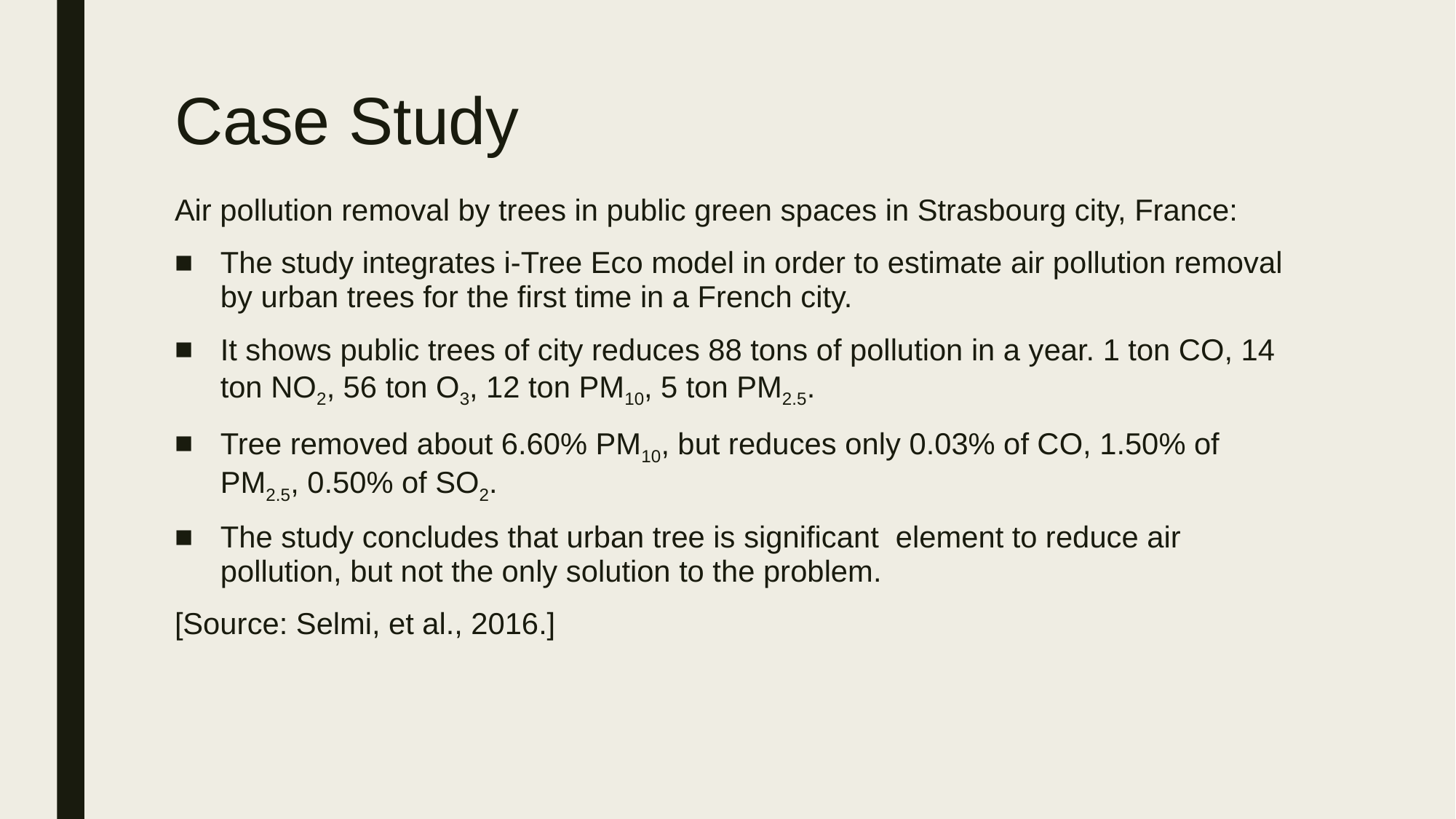

# Case Study
Air pollution removal by trees in public green spaces in Strasbourg city, France:
The study integrates i-Tree Eco model in order to estimate air pollution removal by urban trees for the first time in a French city.
It shows public trees of city reduces 88 tons of pollution in a year. 1 ton CO, 14 ton NO2, 56 ton O3, 12 ton PM10, 5 ton PM2.5.
Tree removed about 6.60% PM10, but reduces only 0.03% of CO, 1.50% of PM2.5, 0.50% of SO2.
The study concludes that urban tree is significant  element to reduce air pollution, but not the only solution to the problem.
[Source: Selmi, et al., 2016.]